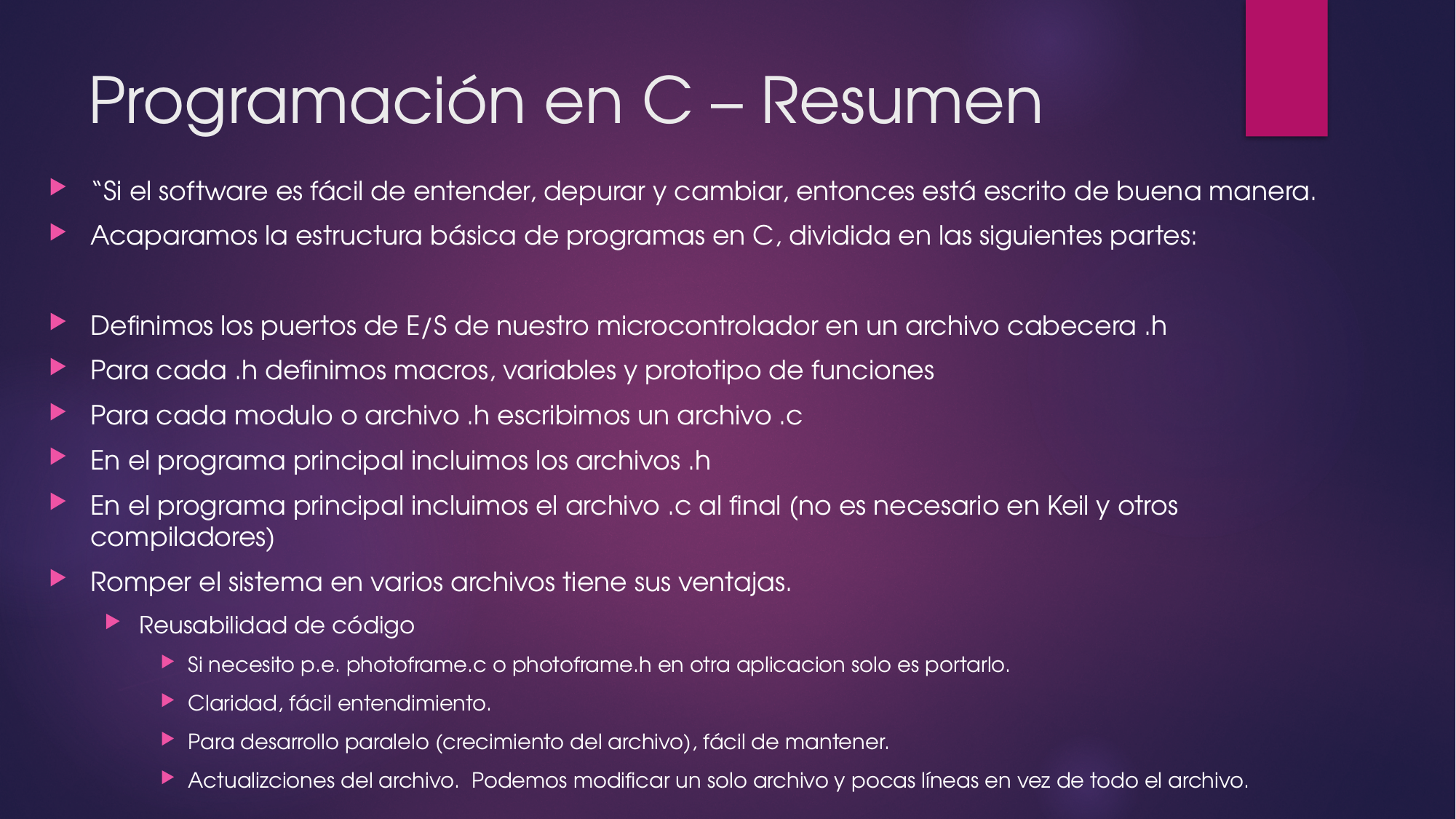

# Programación en C – Resumen
“Si el software es fácil de entender, depurar y cambiar, entonces está escrito de buena manera.
Acaparamos la estructura básica de programas en C, dividida en las siguientes partes:

Definimos los puertos de E/S de nuestro microcontrolador en un archivo cabecera .h
Para cada .h definimos macros, variables y prototipo de funciones
Para cada modulo o archivo .h escribimos un archivo .c
En el programa principal incluimos los archivos .h
En el programa principal incluimos el archivo .c al final (no es necesario en Keil y otros compiladores)
Romper el sistema en varios archivos tiene sus ventajas.
Reusabilidad de código
Si necesito p.e. photoframe.c o photoframe.h en otra aplicacion solo es portarlo.
Claridad, fácil entendimiento.
Para desarrollo paralelo (crecimiento del archivo), fácil de mantener.
Actualizciones del archivo.  Podemos modificar un solo archivo y pocas líneas en vez de todo el archivo.